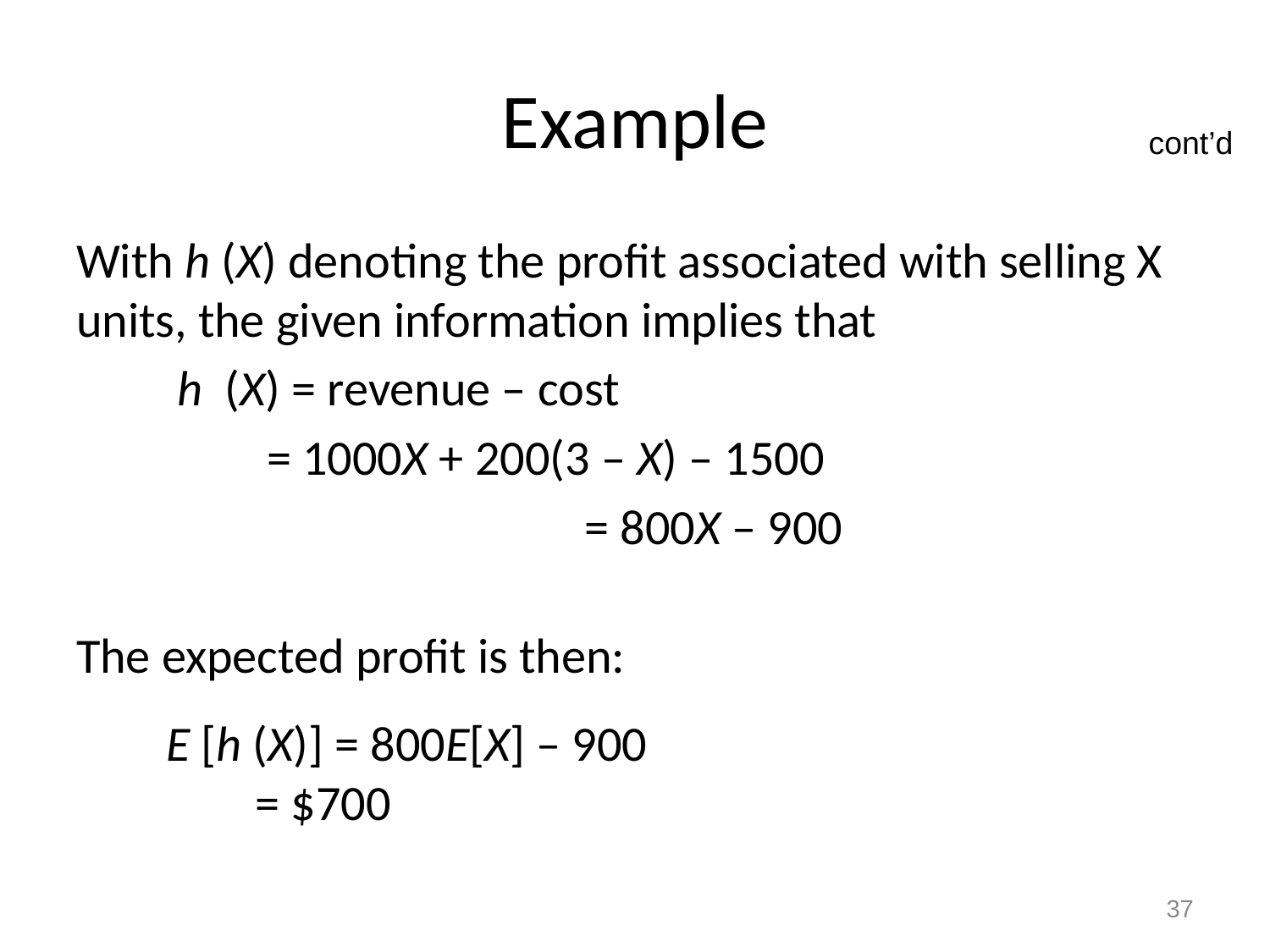

# Example
cont’d
With h (X) denoting the profit associated with selling X units, the given information implies that
         h  (X) = revenue – cost
                 = 1000X + 200(3 – X) – 1500
	                                  = 800X – 900
The expected profit is then:
        E [h (X)] = 800E[X] – 900
                = $700
37